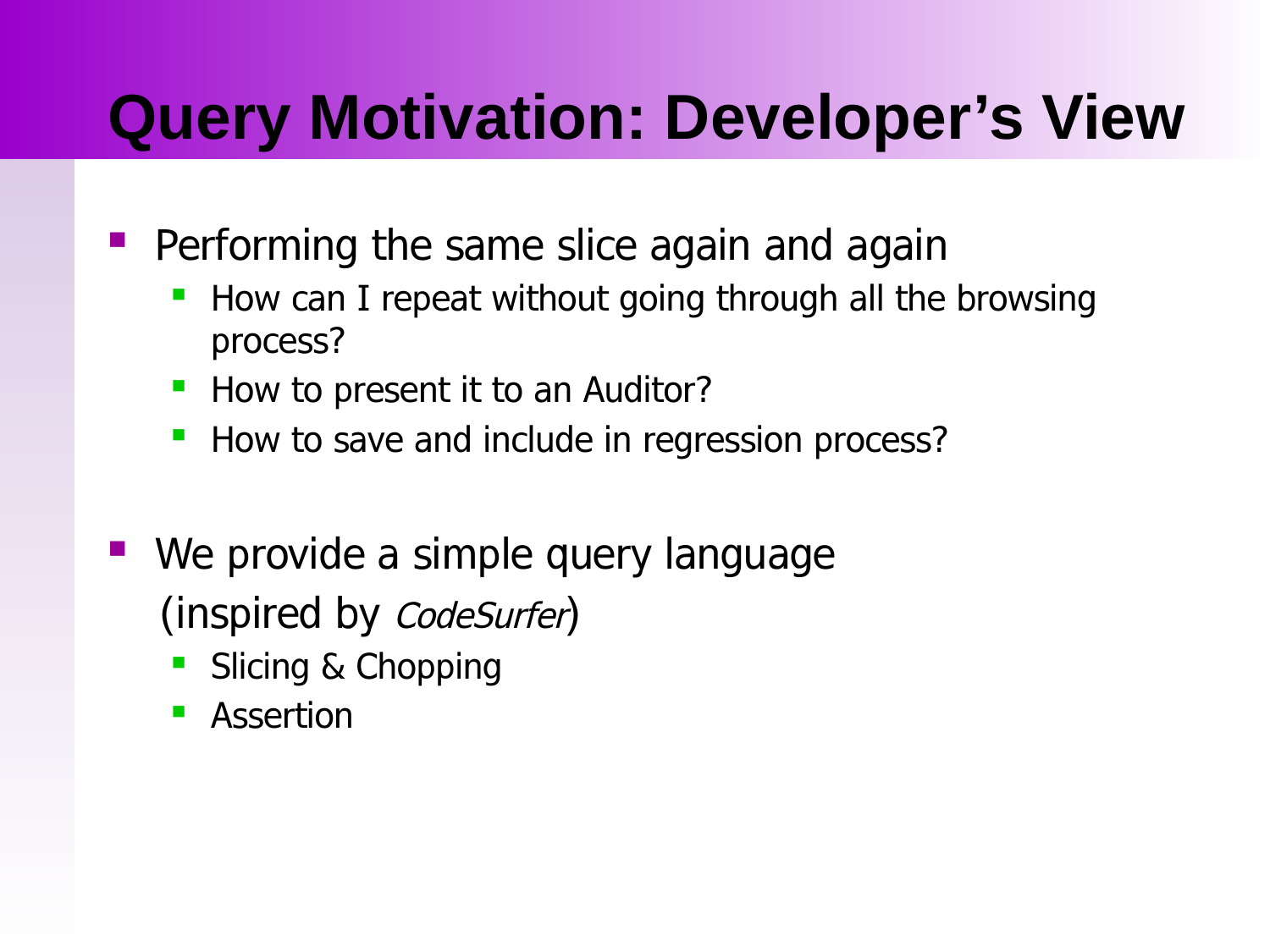

# Query Motivation: Developer’s View
Performing the same slice again and again
How can I repeat without going through all the browsing process?
How to present it to an Auditor?
How to save and include in regression process?

We provide a simple query language
    (inspired by CodeSurfer)
Slicing & Chopping
Assertion